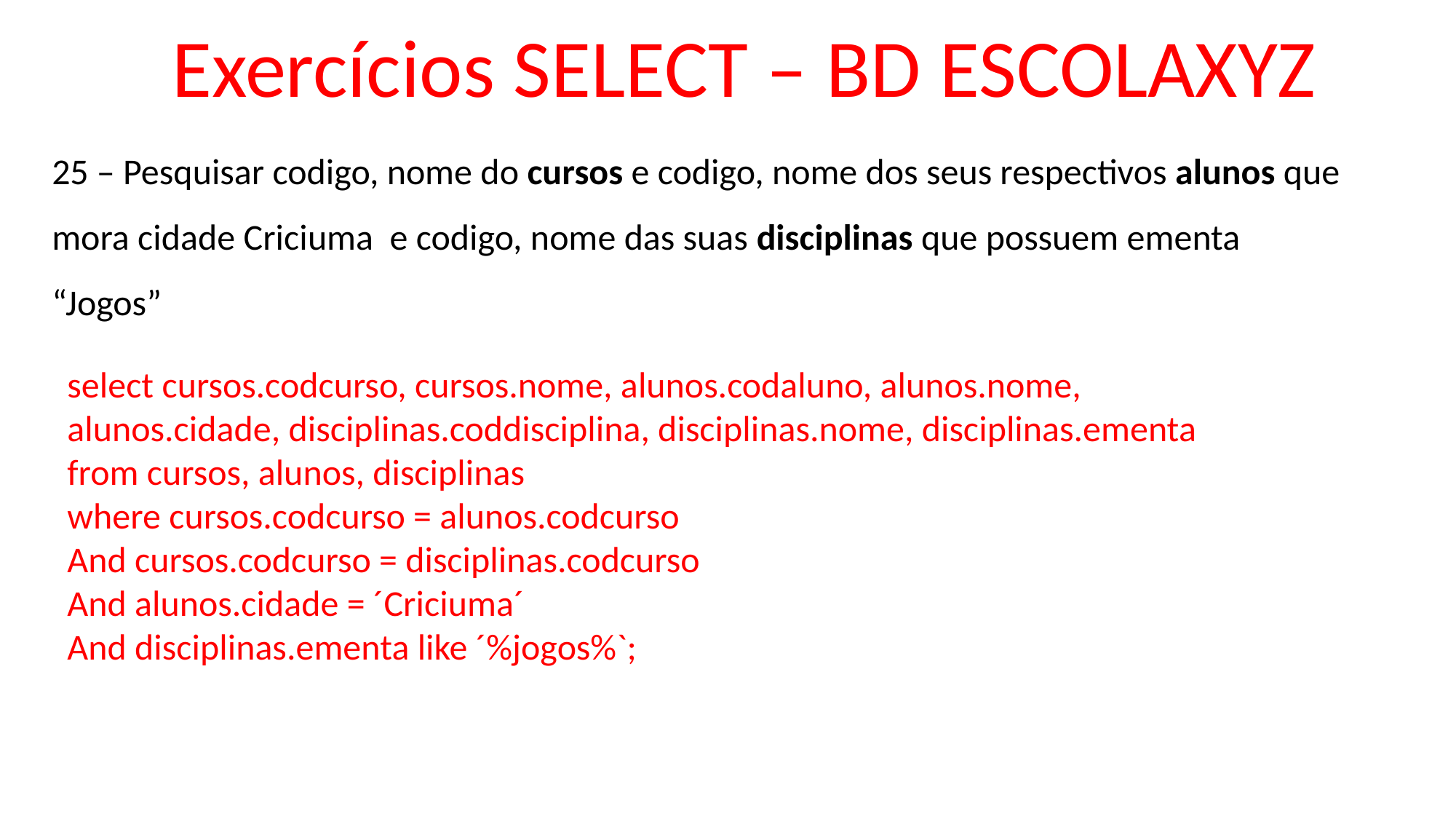

# Exercícios SELECT – BD ESCOLAXYZ
25 – Pesquisar codigo, nome do cursos e codigo, nome dos seus respectivos alunos que mora cidade Criciuma  e codigo, nome das suas disciplinas que possuem ementa “Jogos”
select cursos.codcurso, cursos.nome, alunos.codaluno, alunos.nome, alunos.cidade, disciplinas.coddisciplina, disciplinas.nome, disciplinas.ementa
from cursos, alunos, disciplinas
where cursos.codcurso = alunos.codcurso
And cursos.codcurso = disciplinas.codcurso
And alunos.cidade = ´Criciuma´
And disciplinas.ementa like ´%jogos%`;